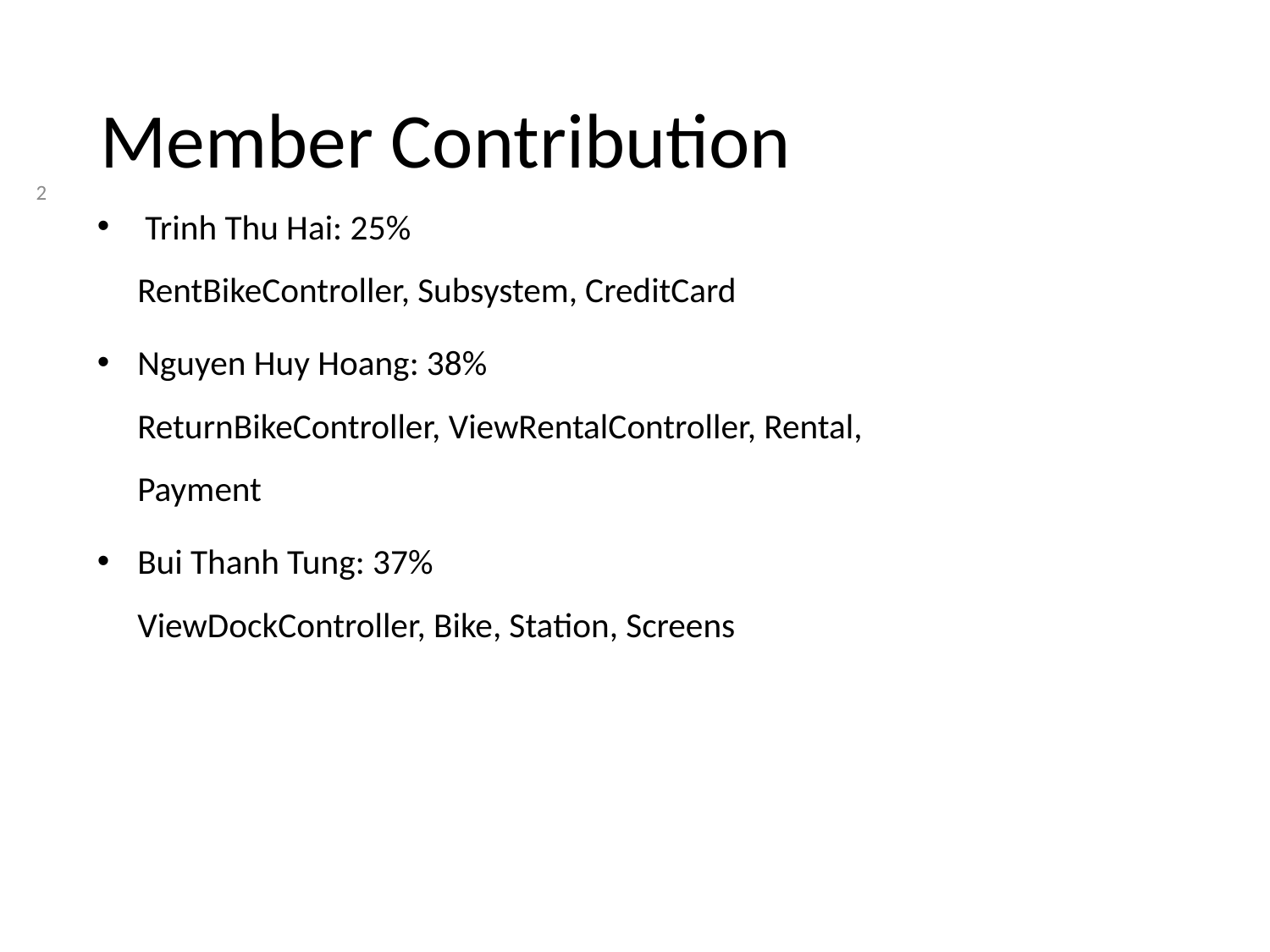

# Member Contribution
2
 Trinh Thu Hai: 25%
RentBikeController, Subsystem, CreditCard
Nguyen Huy Hoang: 38%
ReturnBikeController, ViewRentalController, Rental, Payment
Bui Thanh Tung: 37%
ViewDockController, Bike, Station, Screens